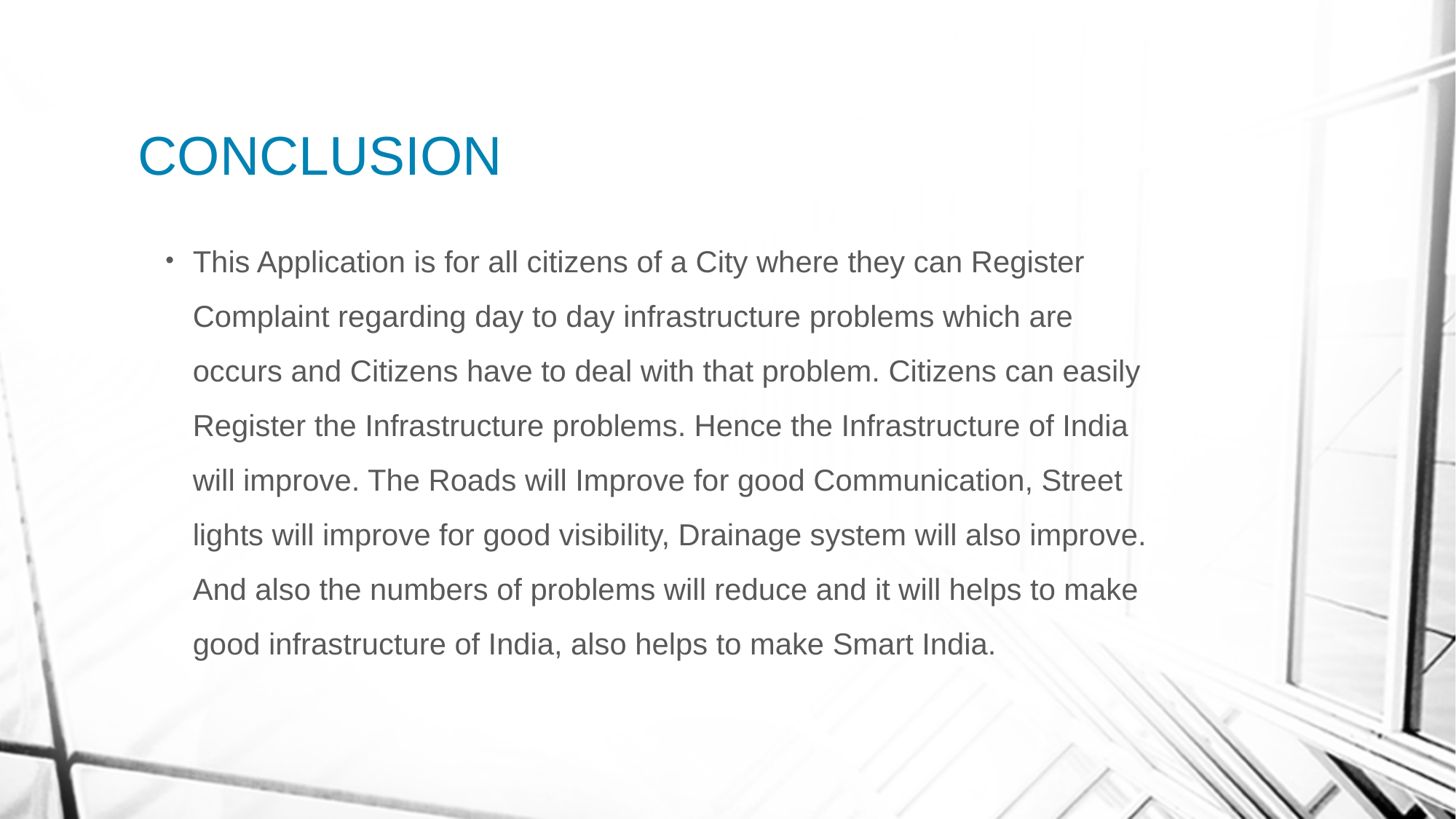

# CONCLUSION
This Application is for all citizens of a City where they can Register Complaint regarding day to day infrastructure problems which are occurs and Citizens have to deal with that problem. Citizens can easily Register the Infrastructure problems. Hence the Infrastructure of India will improve. The Roads will Improve for good Communication, Street lights will improve for good visibility, Drainage system will also improve. And also the numbers of problems will reduce and it will helps to make good infrastructure of India, also helps to make Smart India.